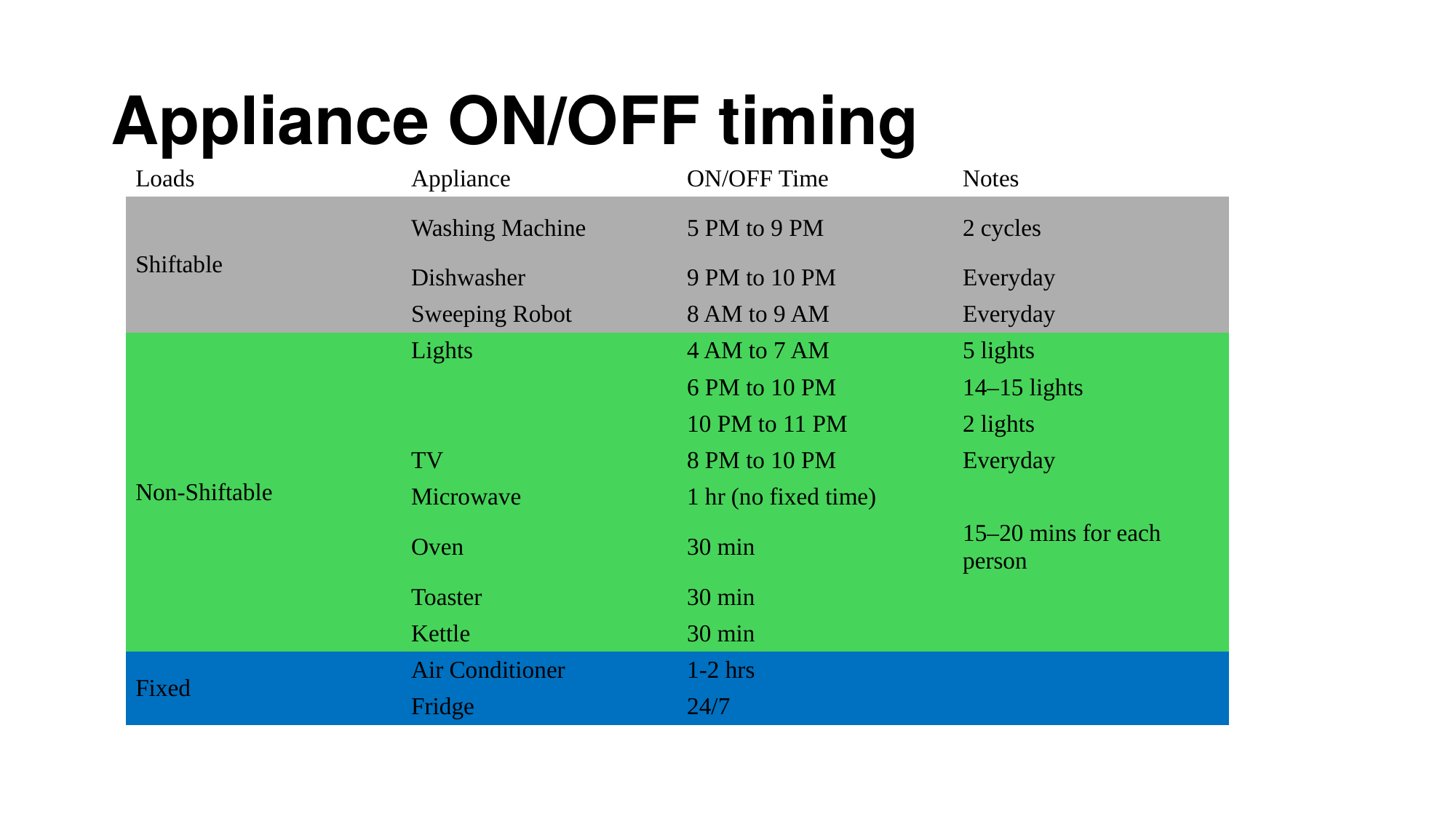

# Appliance ON/OFF timing
| Loads | Appliance | ON/OFF Time | Notes |
| --- | --- | --- | --- |
| Shiftable | Washing Machine | 5 PM to 9 PM | 2 cycles |
|  | Dishwasher | 9 PM to 10 PM | Everyday |
|  | Sweeping Robot | 8 AM to 9 AM | Everyday |
| Non-Shiftable | Lights | 4 AM to 7 AM | 5 lights |
|  |  | 6 PM to 10 PM | 14–15 lights |
|  |  | 10 PM to 11 PM | 2 lights |
|  | TV | 8 PM to 10 PM | Everyday |
|  | Microwave | 1 hr (no fixed time) |  |
|  | Oven | 30 min | 15–20 mins for each person |
|  | Toaster | 30 min |  |
|  | Kettle | 30 min |  |
| Fixed | Air Conditioner | 1-2 hrs |  |
|  | Fridge | 24/7 |  |